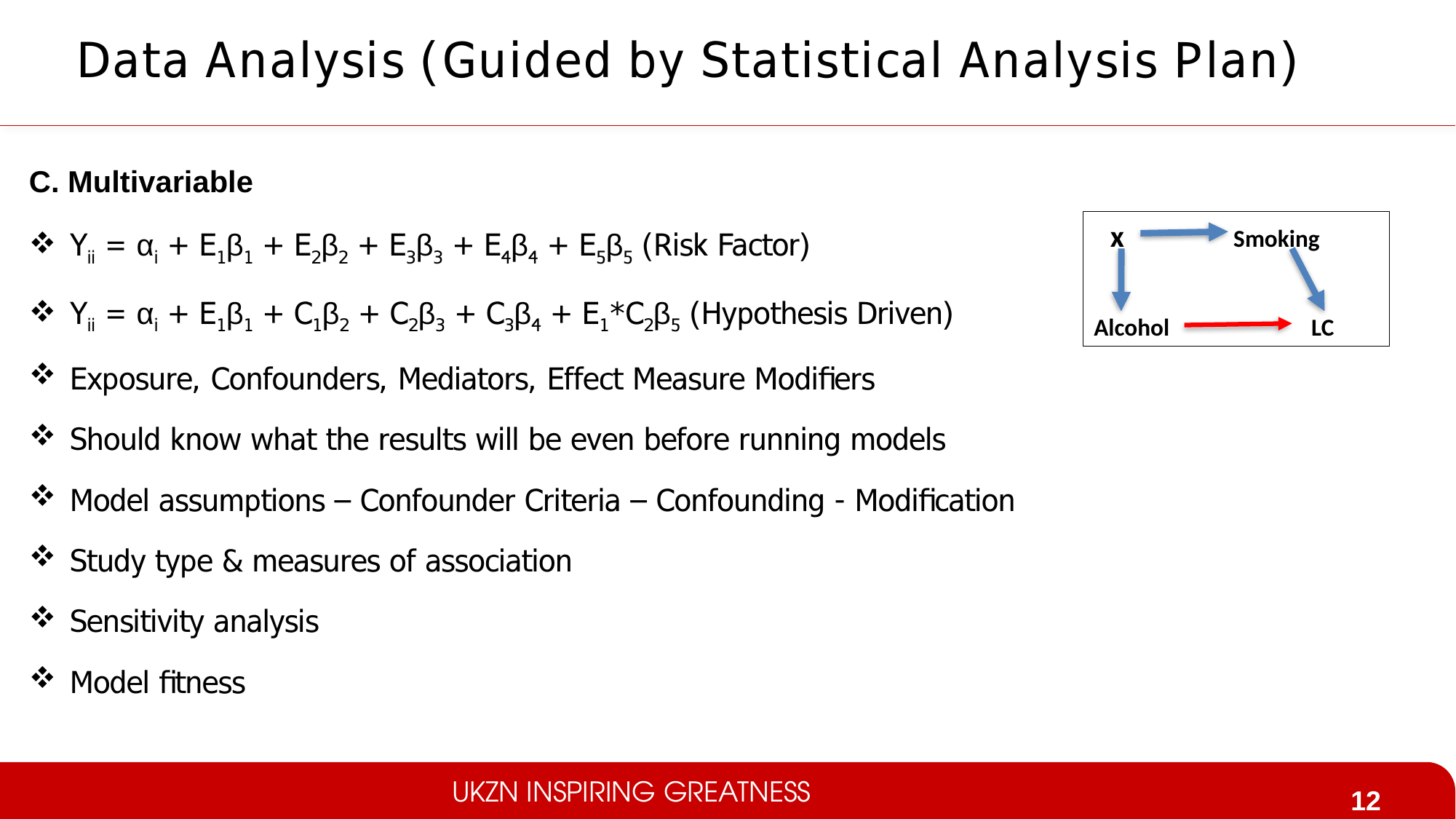

# Data Analysis (Guided by Statistical Analysis Plan)
C. Multivariable
Yii = αi + E1β1 + E2β2 + E3β3 + E4β4 + E5β5 (Risk Factor)
Yii = αi + E1β1 + C1β2 + C2β3 + C3β4 + E1*C2β5 (Hypothesis Driven)
Exposure, Confounders, Mediators, Effect Measure Modifiers
Should know what the results will be even before running models
Model assumptions – Confounder Criteria – Confounding - Modification
Study type & measures of association
Sensitivity analysis
Model fitness

   x                    Smoking

Alcohol                          LC
12